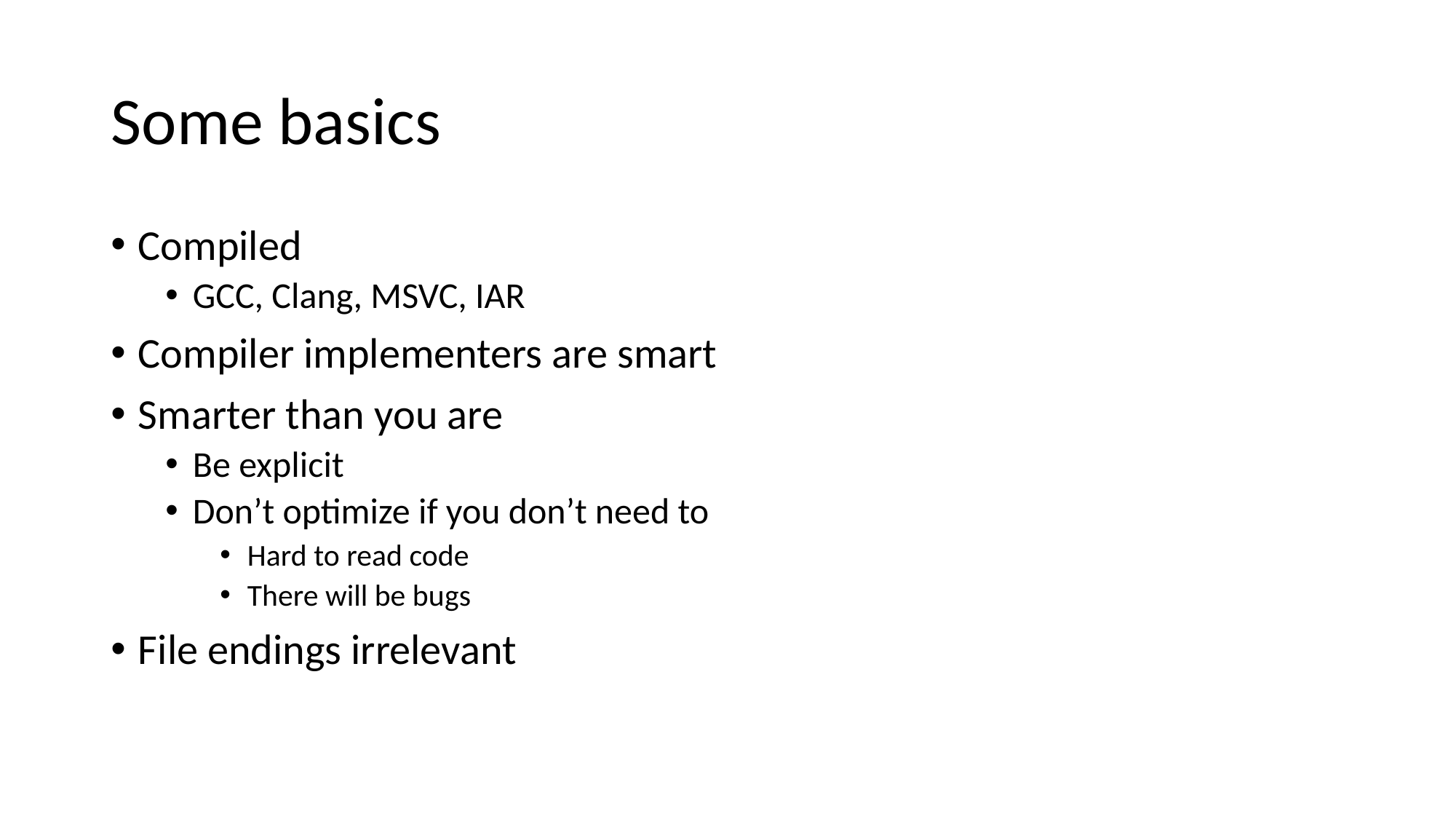

# Some basics
Compiled
GCC, Clang, MSVC, IAR
Compiler implementers are smart
Smarter than you are
Be explicit
Don’t optimize if you don’t need to
Hard to read code
There will be bugs
File endings irrelevant